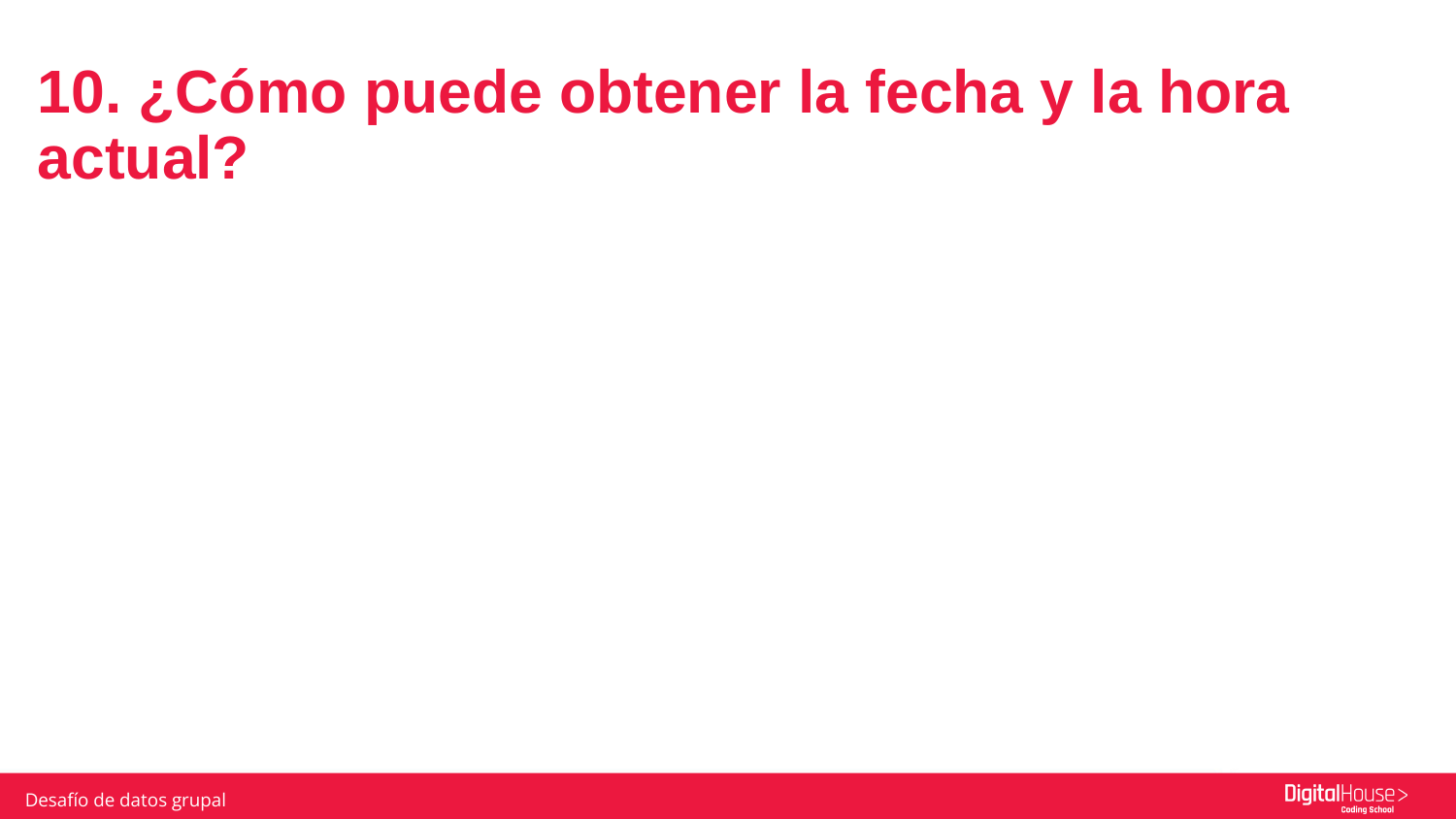

10. ¿Cómo puede obtener la fecha y la hora actual?